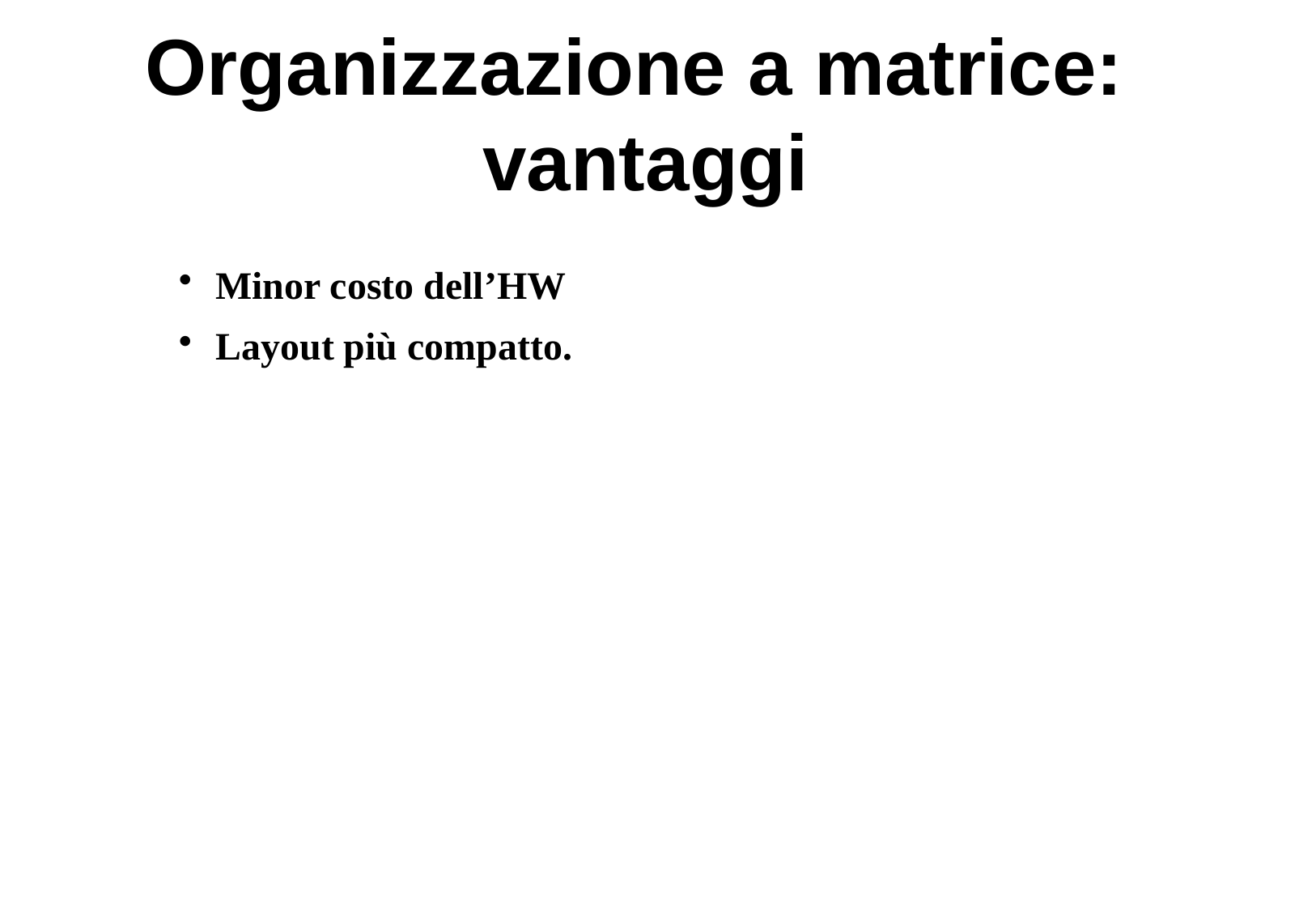

# Organizzazione a matrice: vantaggi
Minor costo dell’HW
Layout più compatto.